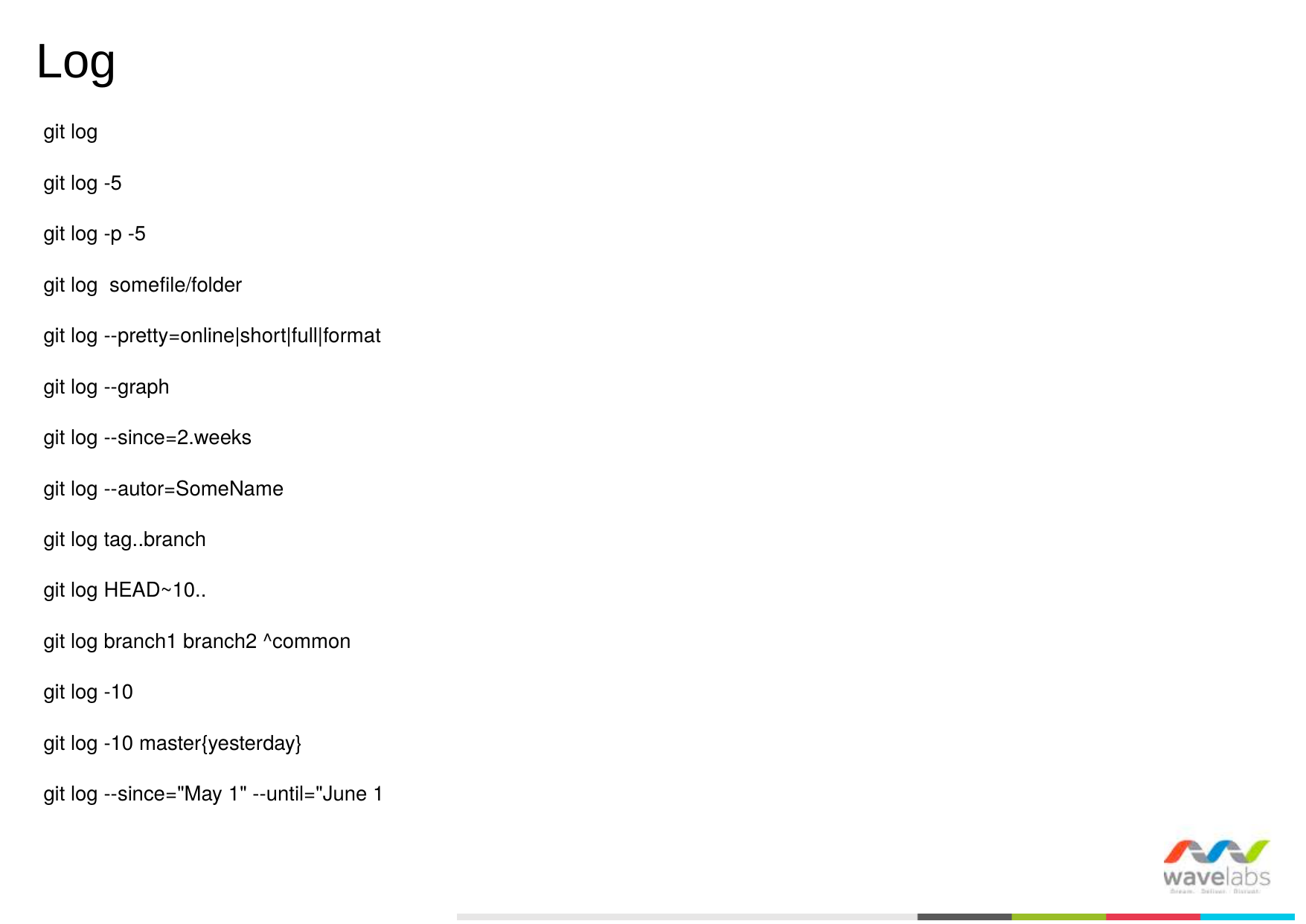

# Log
git log
git log -5
git log -p -5
git log  somefile/folder
git log --pretty=online|short|full|format
git log --graph
git log --since=2.weeks
git log --autor=SomeName
git log tag..branch
git log HEAD~10..
git log branch1 branch2 ^common
git log -10
git log -10 master{yesterday}
git log --since="May 1" --until="June 1